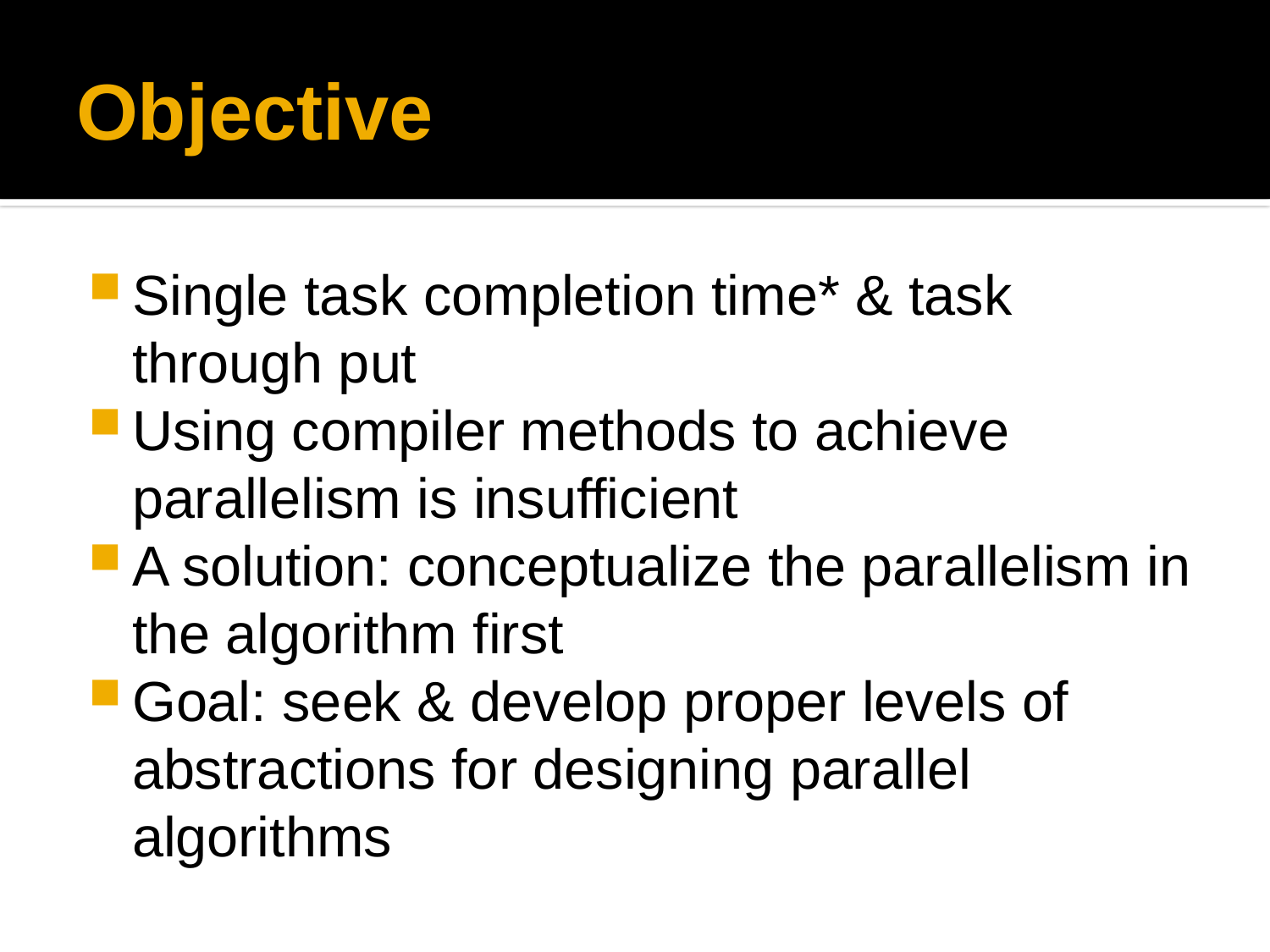

# Objective
Single task completion time* & task through put
Using compiler methods to achieve parallelism is insufficient
A solution: conceptualize the parallelism in the algorithm first
Goal: seek & develop proper levels of abstractions for designing parallel algorithms